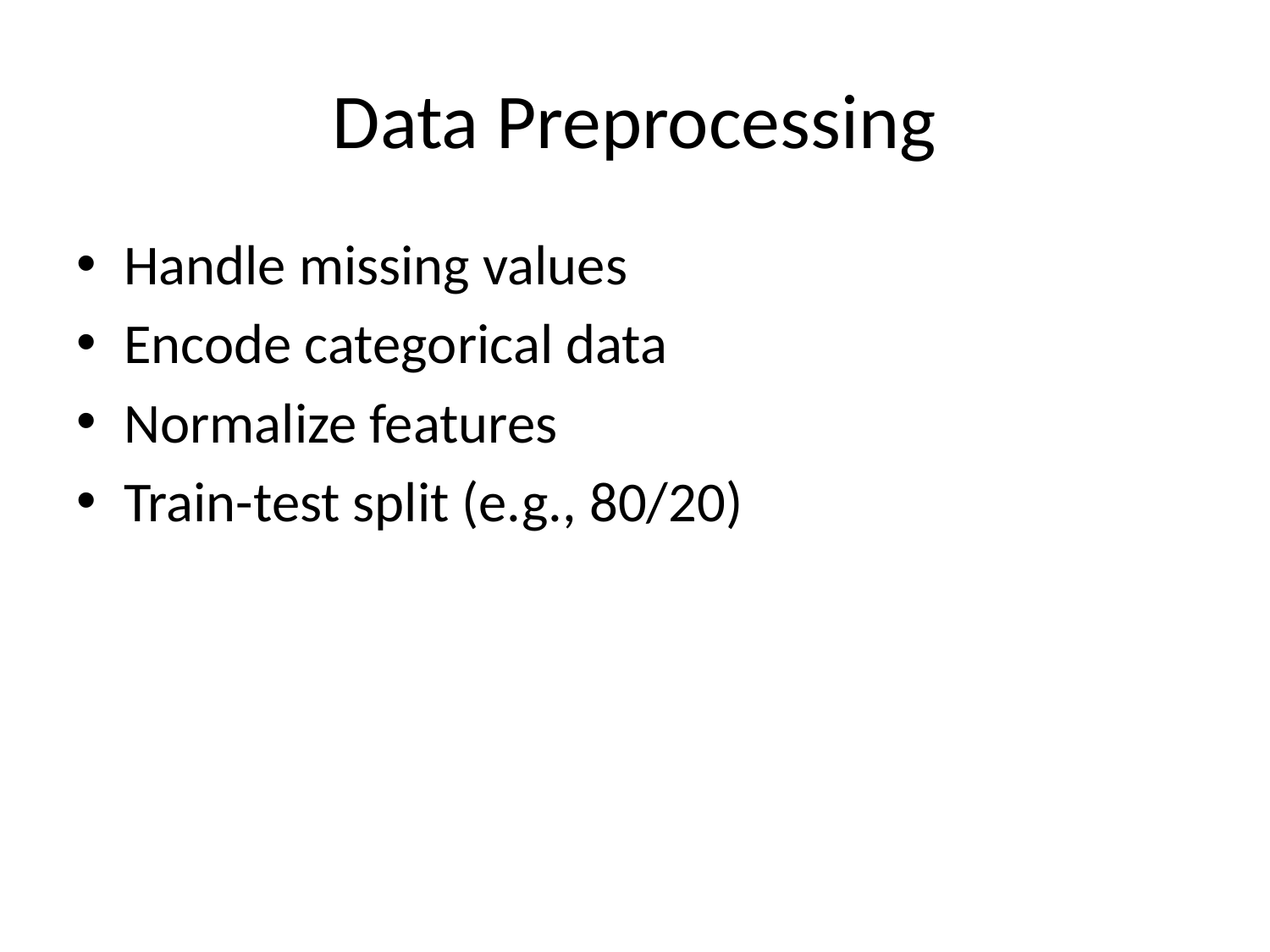

# Data Preprocessing
Handle missing values
Encode categorical data
Normalize features
Train-test split (e.g., 80/20)